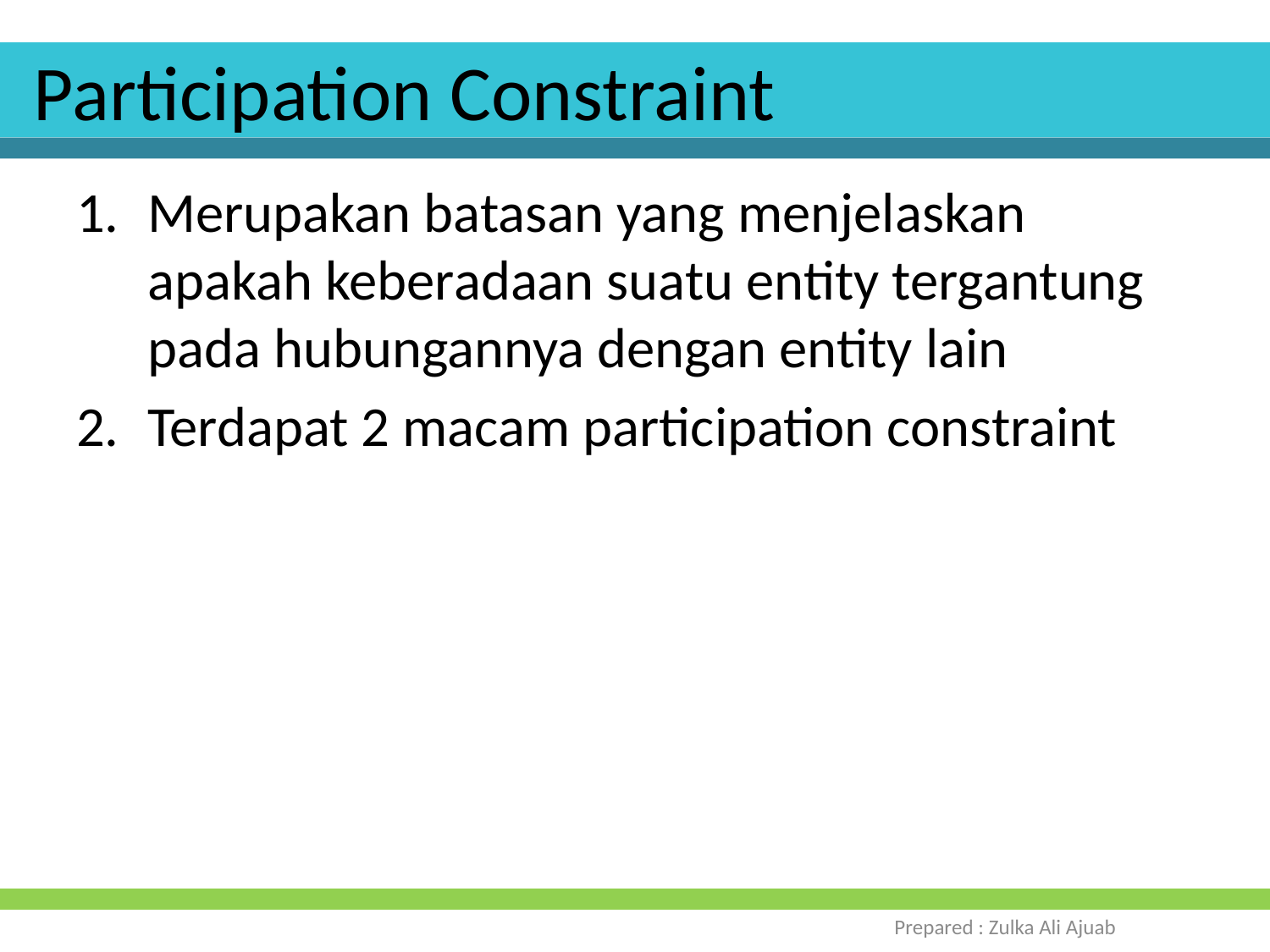

# Participation Constraint
Merupakan batasan yang menjelaskan apakah keberadaan suatu entity tergantung pada hubungannya dengan entity lain
Terdapat 2 macam participation constraint